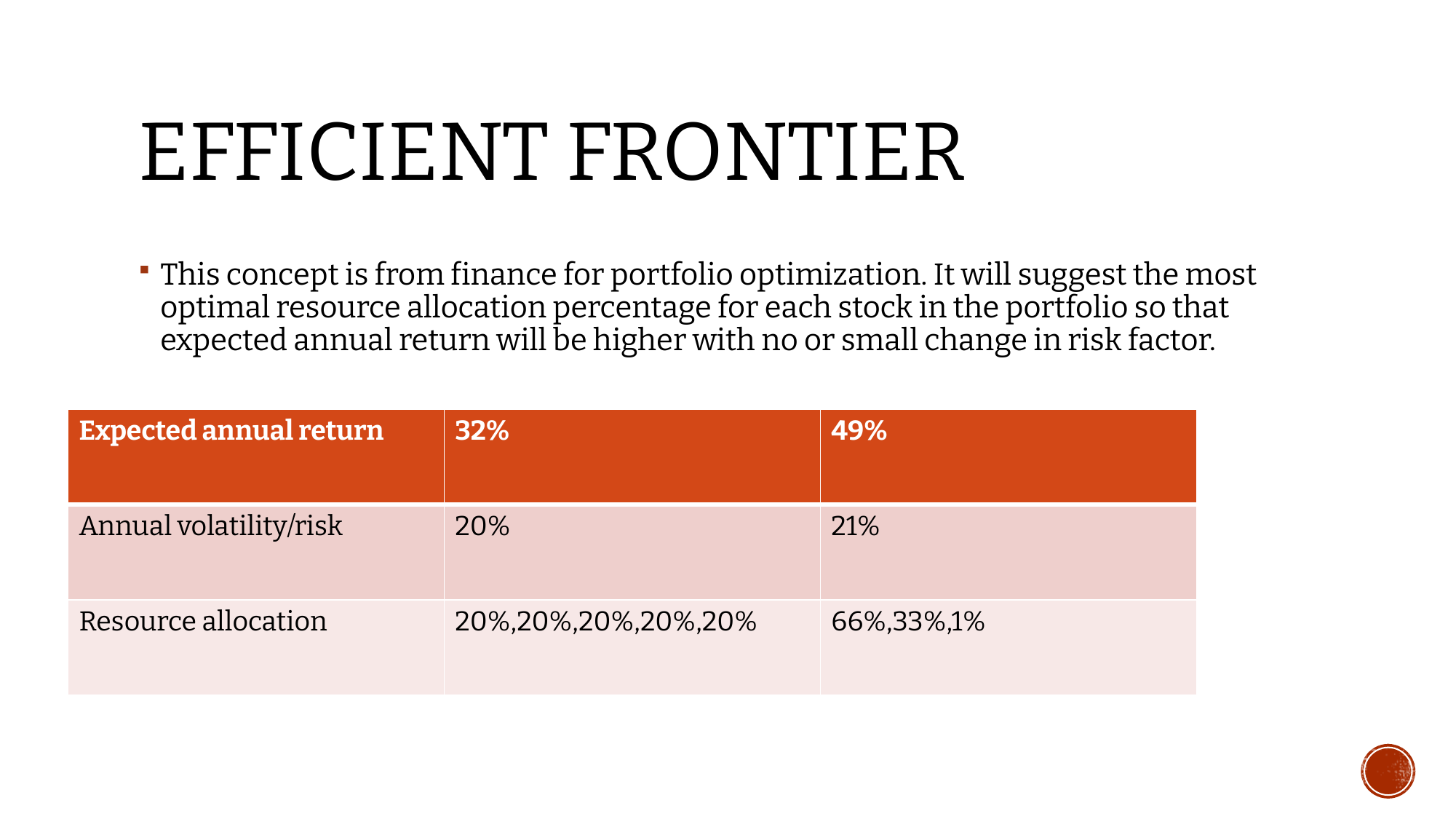

# Efficient frontier
This concept is from finance for portfolio optimization. It will suggest the most optimal resource allocation percentage for each stock in the portfolio so that expected annual return will be higher with no or small change in risk factor.

| Expected annual return | 32% | 49% |
| --- | --- | --- |
| Annual volatility/risk | 20% | 21% |
| Resource allocation | 20%,20%,20%,20%,20% | 66%,33%,1% |